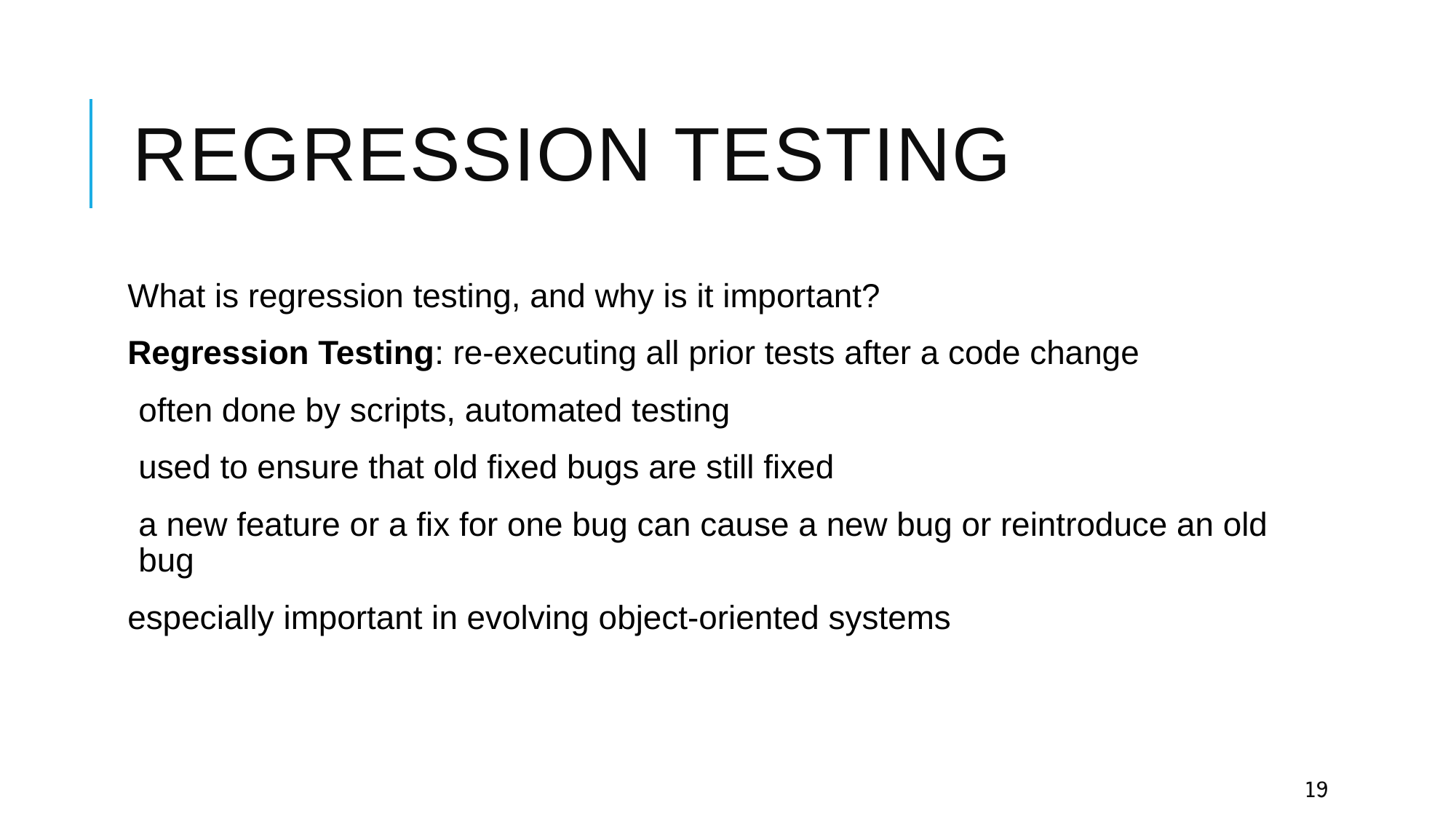

# Regression testing
What is regression testing, and why is it important?
Regression Testing: re-executing all prior tests after a code change
	often done by scripts, automated testing
	used to ensure that old fixed bugs are still fixed
	a new feature or a fix for one bug can cause a new bug or reintroduce an old bug
especially important in evolving object-oriented systems

19